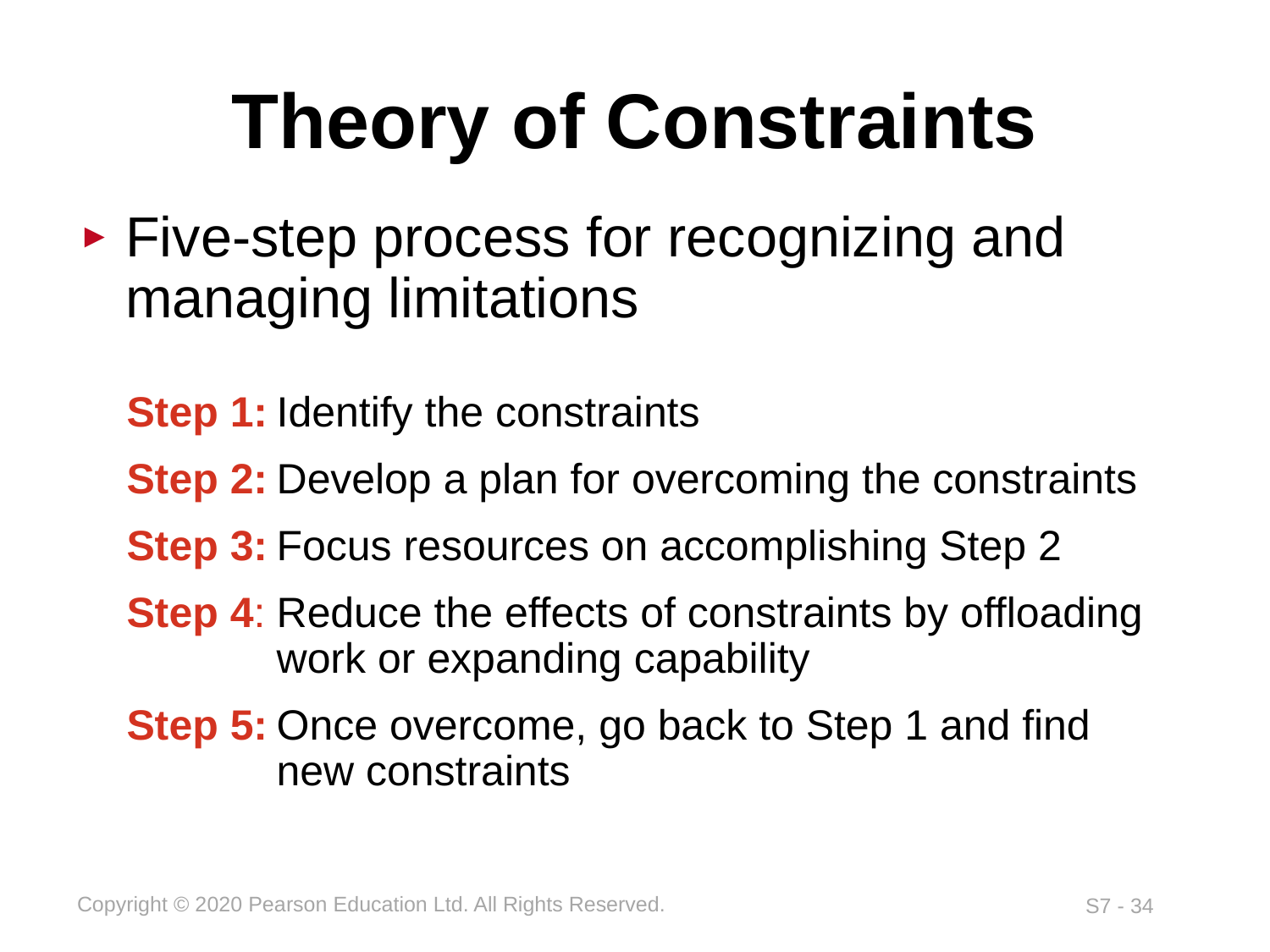

# Theory of Constraints
Five-step process for recognizing and managing limitations
Step 1:	Identify the constraints
Step 2:	Develop a plan for overcoming the constraints
Step 3:	Focus resources on accomplishing Step 2
Step 4:	Reduce the effects of constraints by offloading work or expanding capability
Step 5:	Once overcome, go back to Step 1 and find new constraints